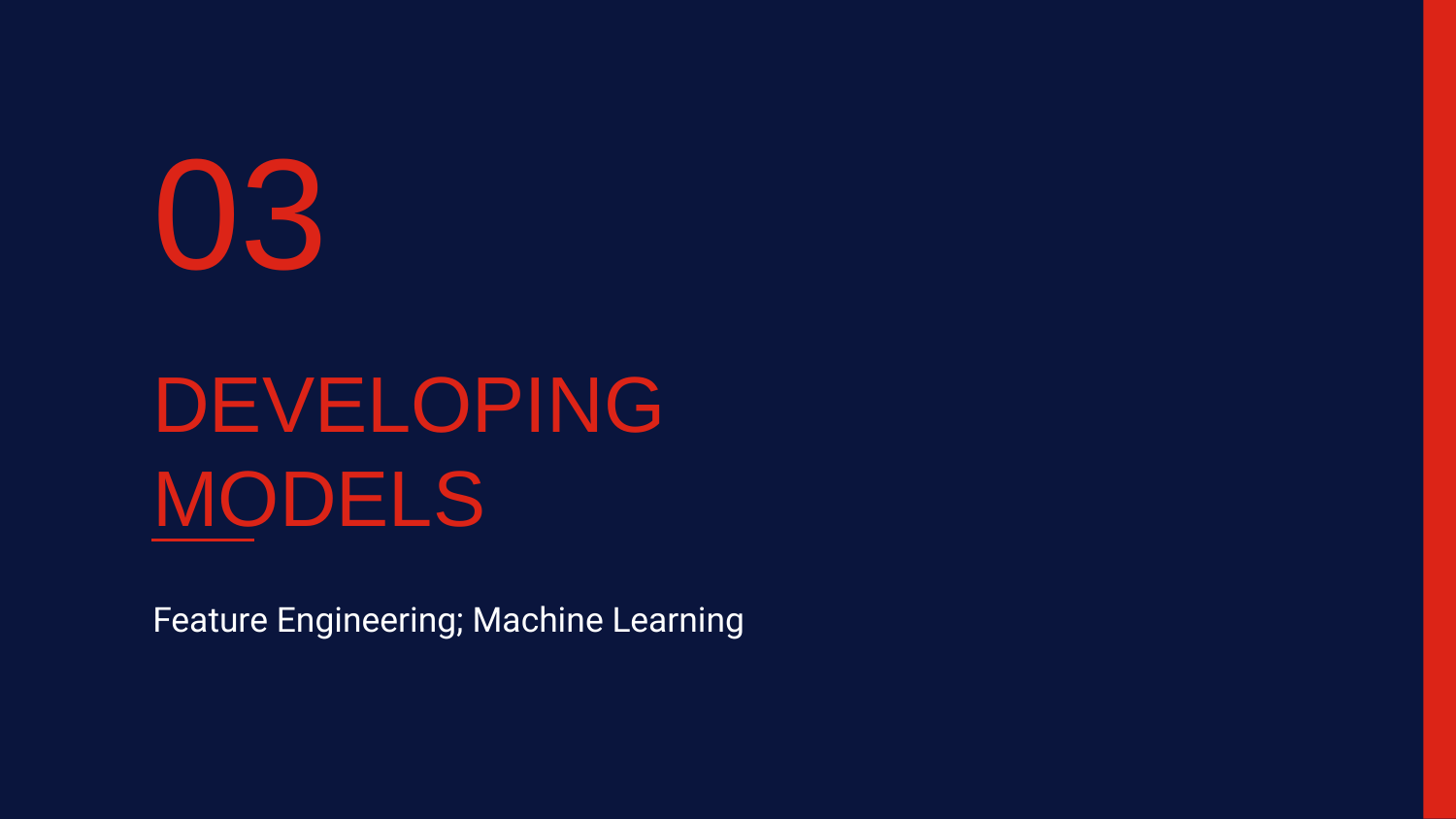

03
# DEVELOPING MODELS
Feature Engineering; Machine Learning